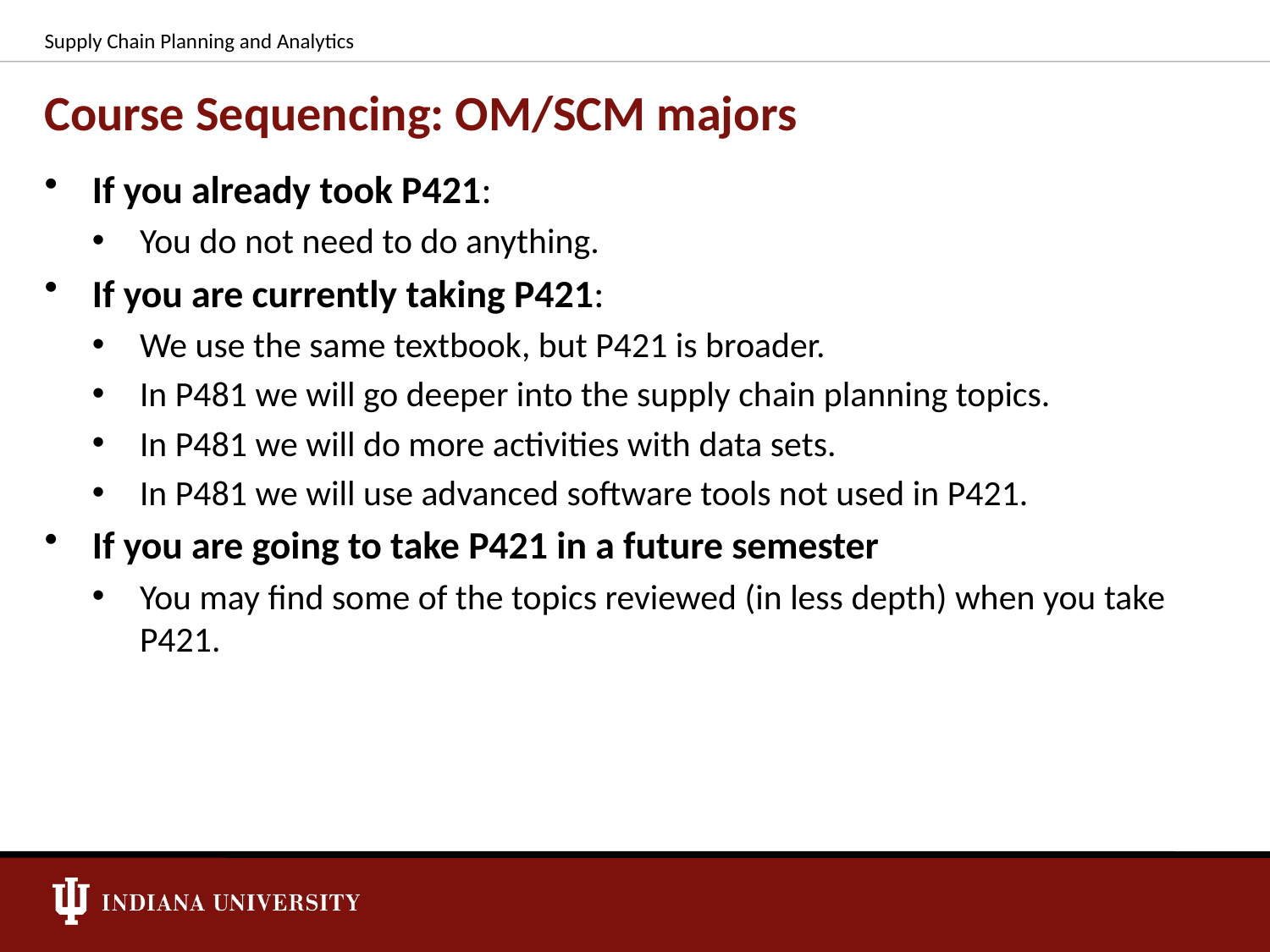

Supply Chain Planning and Analytics
# Course Sequencing: OM/SCM majors
If you already took P421:
You do not need to do anything.
If you are currently taking P421:
We use the same textbook, but P421 is broader.
In P481 we will go deeper into the supply chain planning topics.
In P481 we will do more activities with data sets.
In P481 we will use advanced software tools not used in P421.
If you are going to take P421 in a future semester
You may find some of the topics reviewed (in less depth) when you take P421.